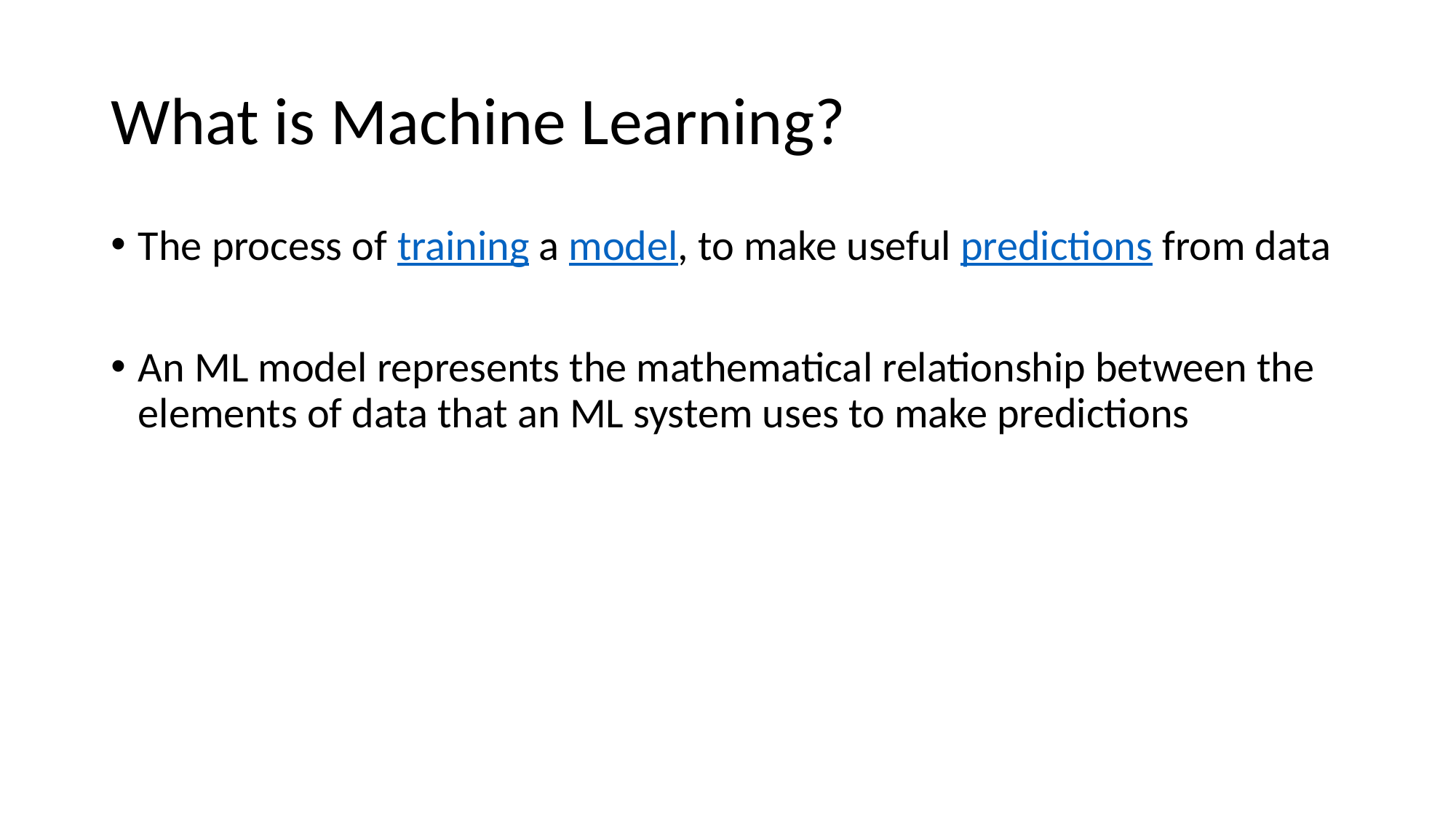

# What is Machine Learning?
The process of training a model, to make useful predictions from data

An ML model represents the mathematical relationship between the elements of data that an ML system uses to make predictions